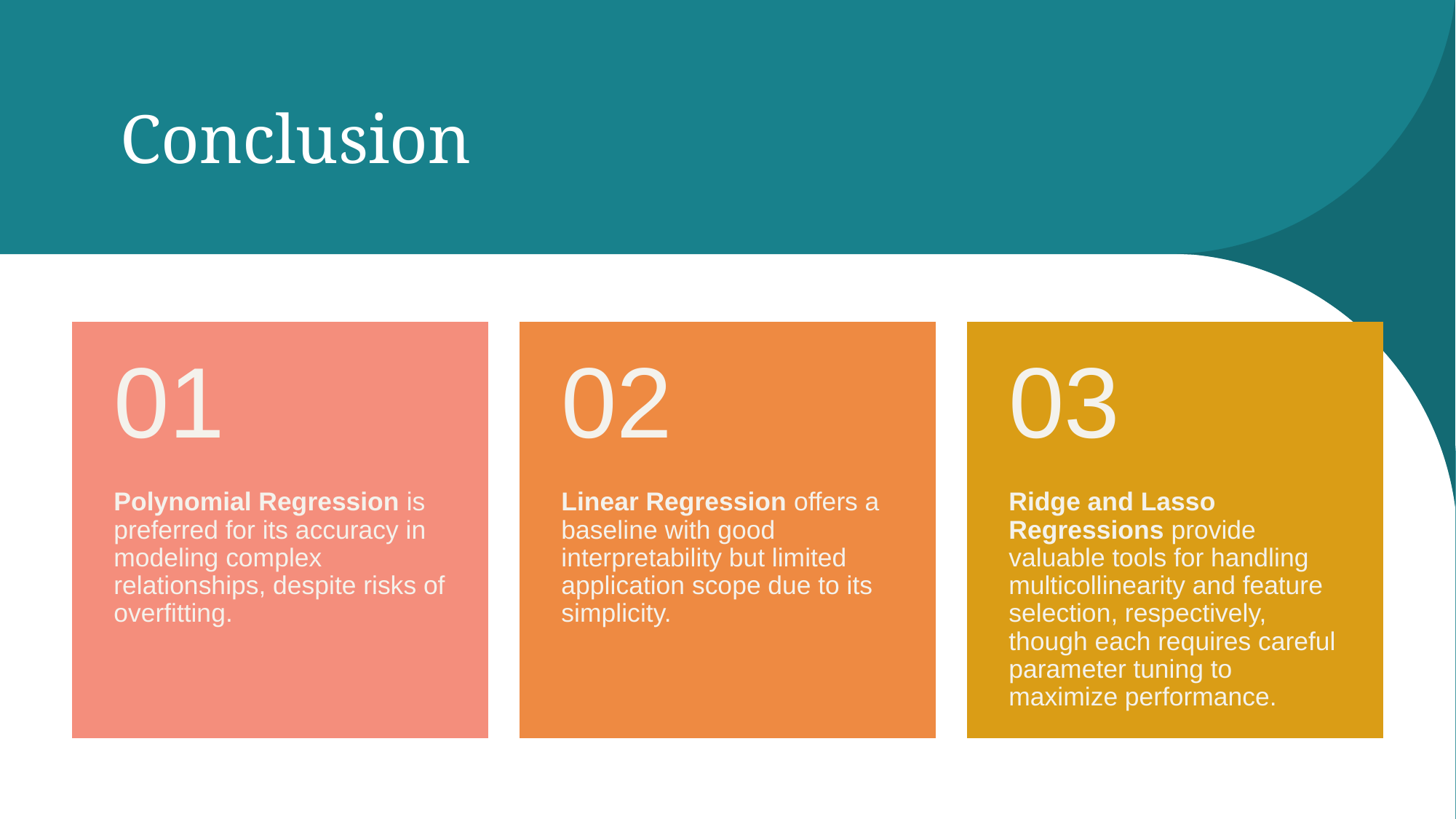

# Conclusion
Polynomial Regression is preferred for its accuracy in modeling complex relationships, despite risks of overfitting.
01
Linear Regression offers a baseline with good interpretability but limited application scope due to its simplicity.
02
Ridge and Lasso Regressions provide valuable tools for handling multicollinearity and feature selection, respectively, though each requires careful parameter tuning to maximize performance.
03